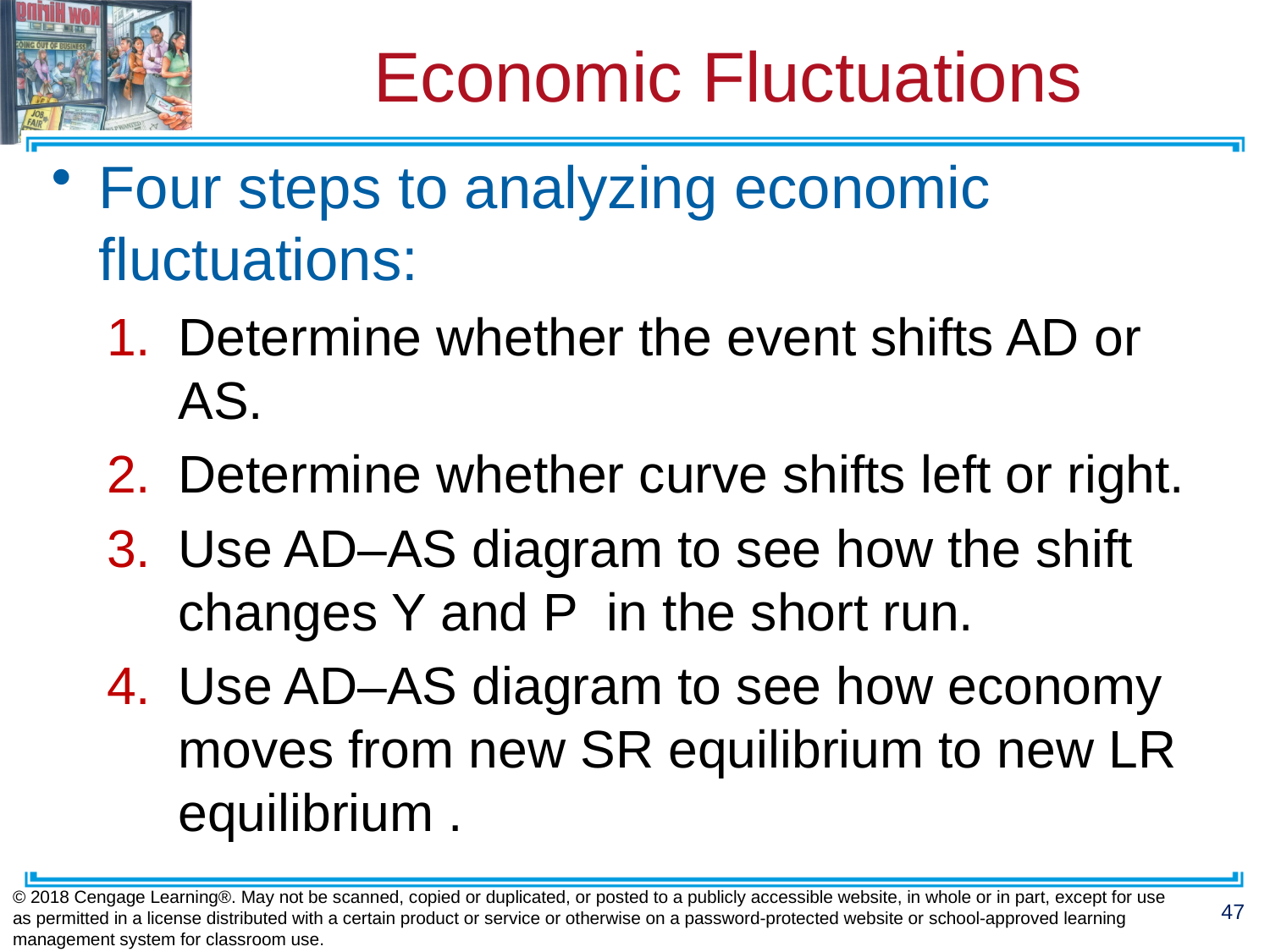

# Economic Fluctuations
Four steps to analyzing economic fluctuations:
Determine whether the event shifts AD or AS.
Determine whether curve shifts left or right.
Use AD–AS diagram to see how the shift changes Y and P  in the short run.
Use AD–AS diagram to see how economy moves from new SR equilibrium to new LR equilibrium .
© 2018 Cengage Learning®. May not be scanned, copied or duplicated, or posted to a publicly accessible website, in whole or in part, except for use as permitted in a license distributed with a certain product or service or otherwise on a password-protected website or school-approved learning management system for classroom use.
47